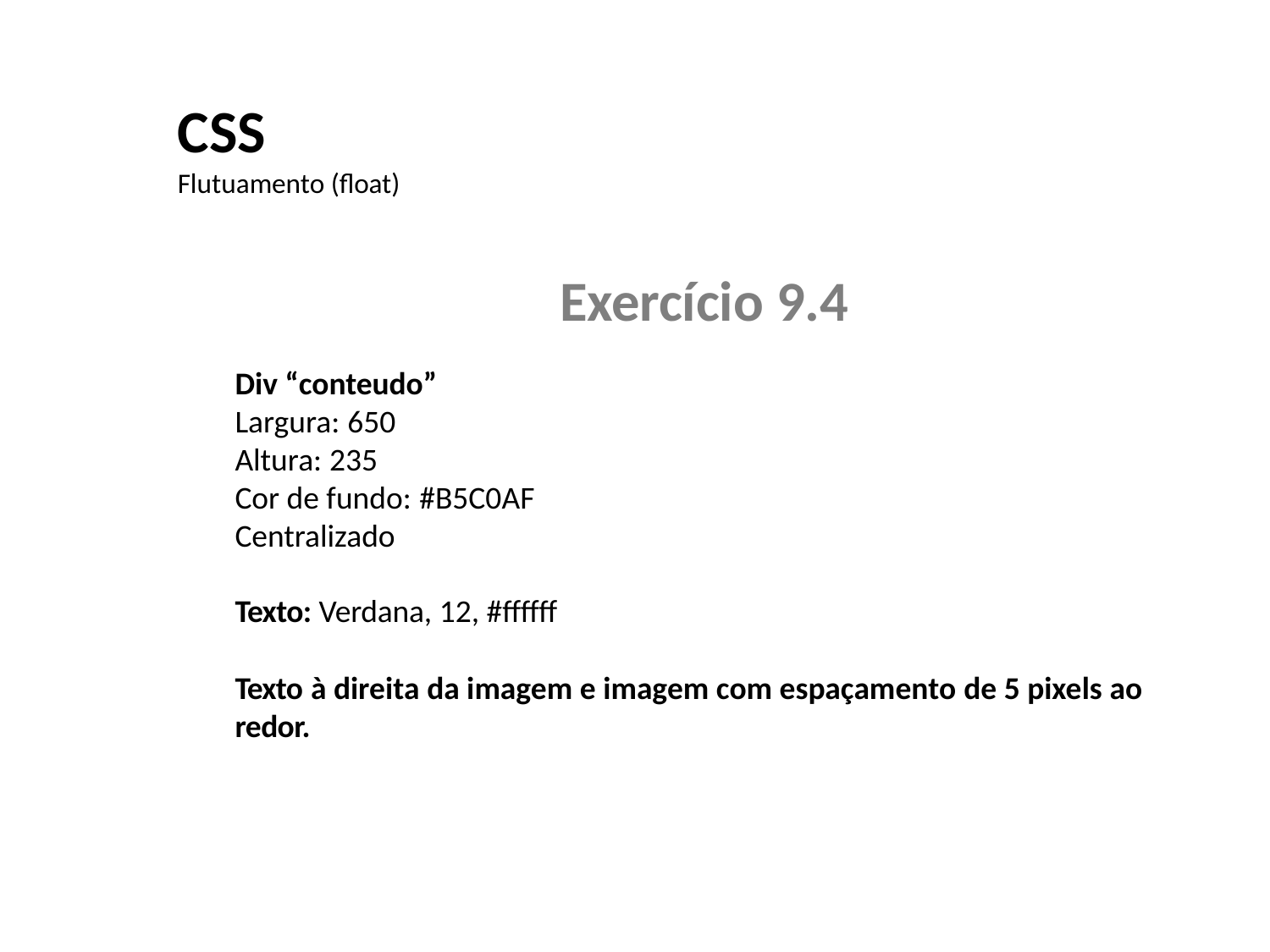

CSS
Flutuamento (float)
Exercício 9.4
Div “conteudo”
Largura: 650
Altura: 235
Cor de fundo: #B5C0AF
Centralizado
Texto: Verdana, 12, #ffffff
Texto à direita da imagem e imagem com espaçamento de 5 pixels ao
redor.